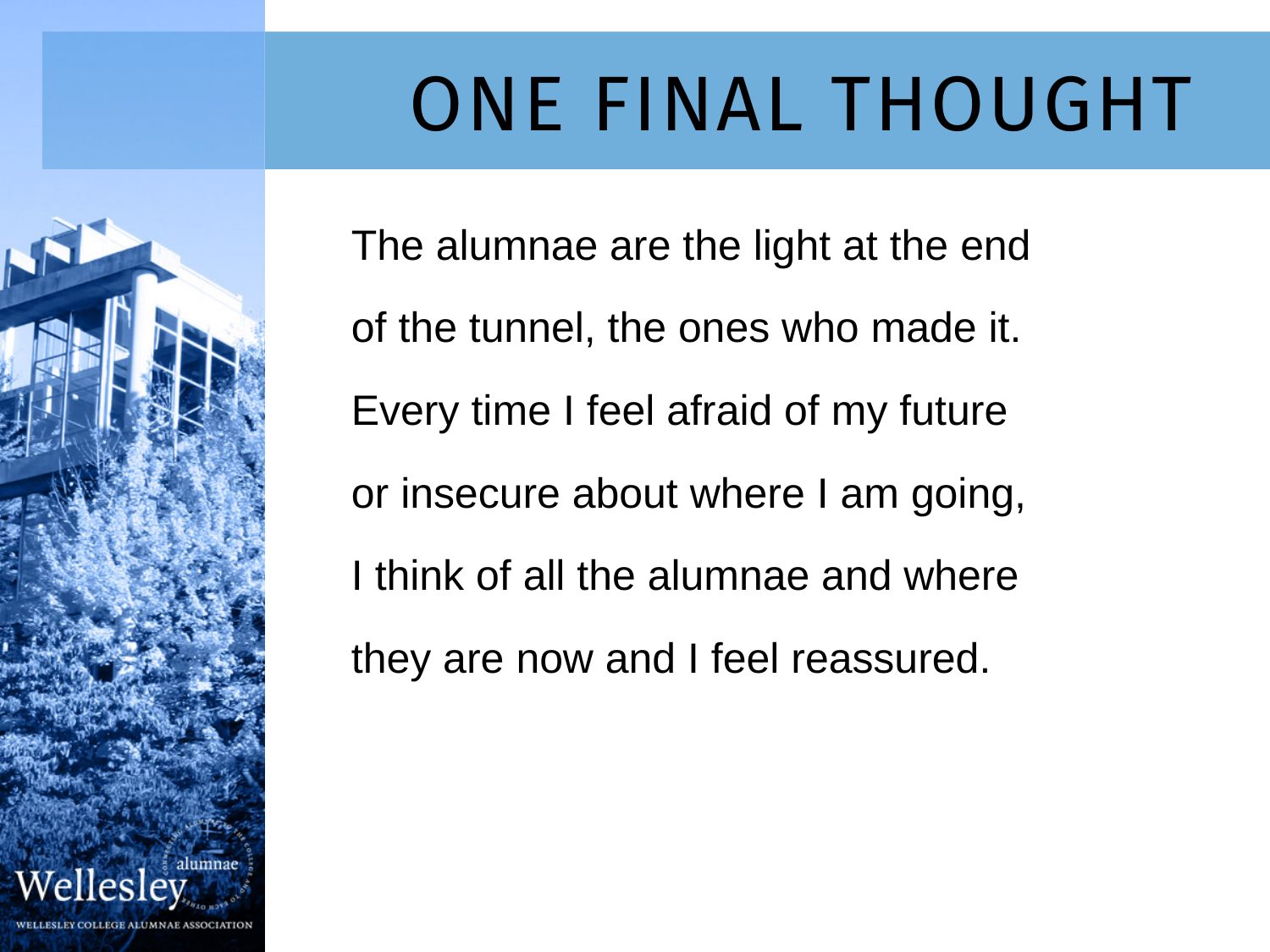

# One Final Thought
The alumnae are the light at the end
of the tunnel, the ones who made it.
Every time I feel afraid of my future
or insecure about where I am going,
I think of all the alumnae and where
they are now and I feel reassured.